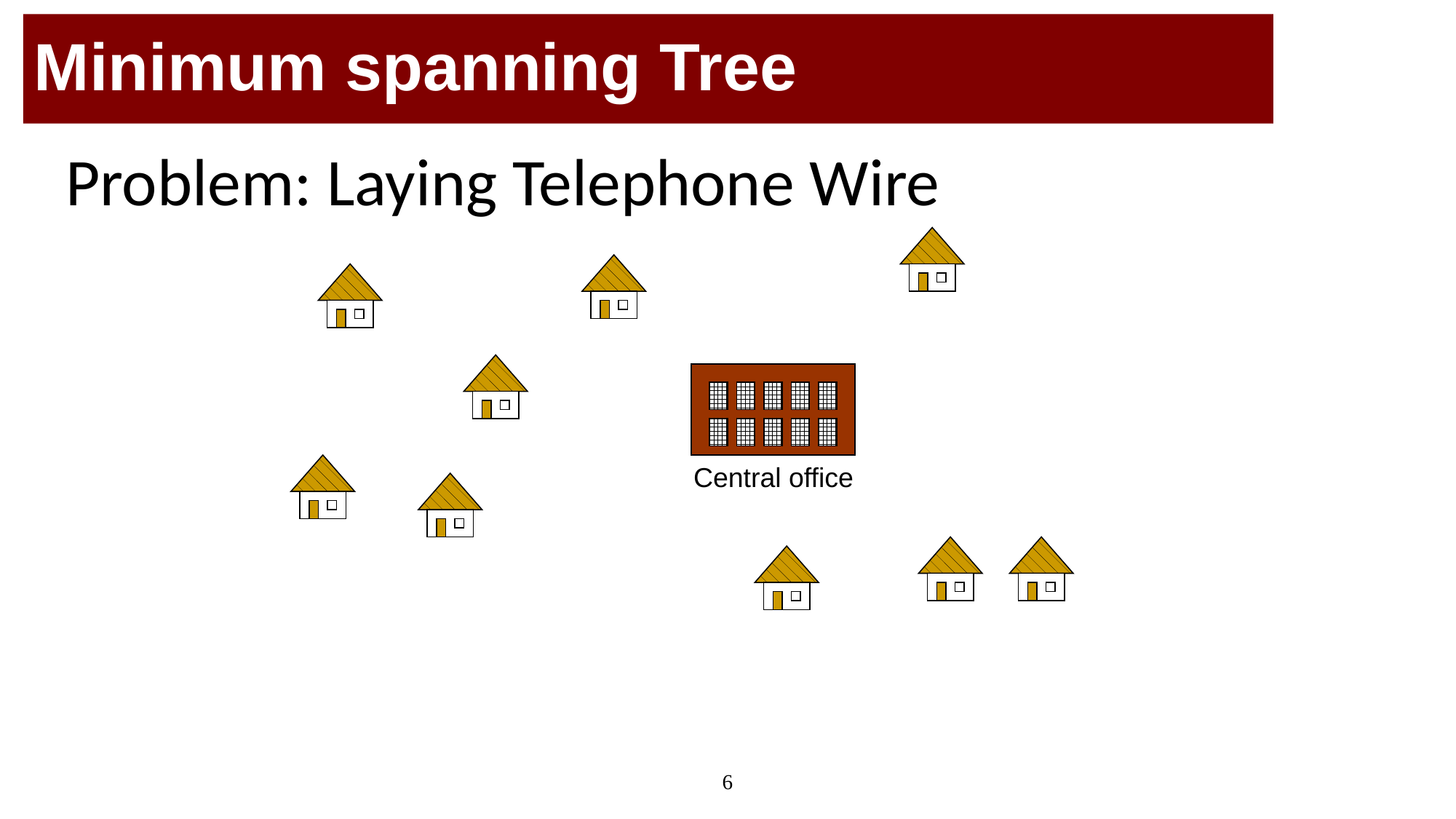

Minimum spanning Tree
# Problem: Laying Telephone Wire

Central office

6